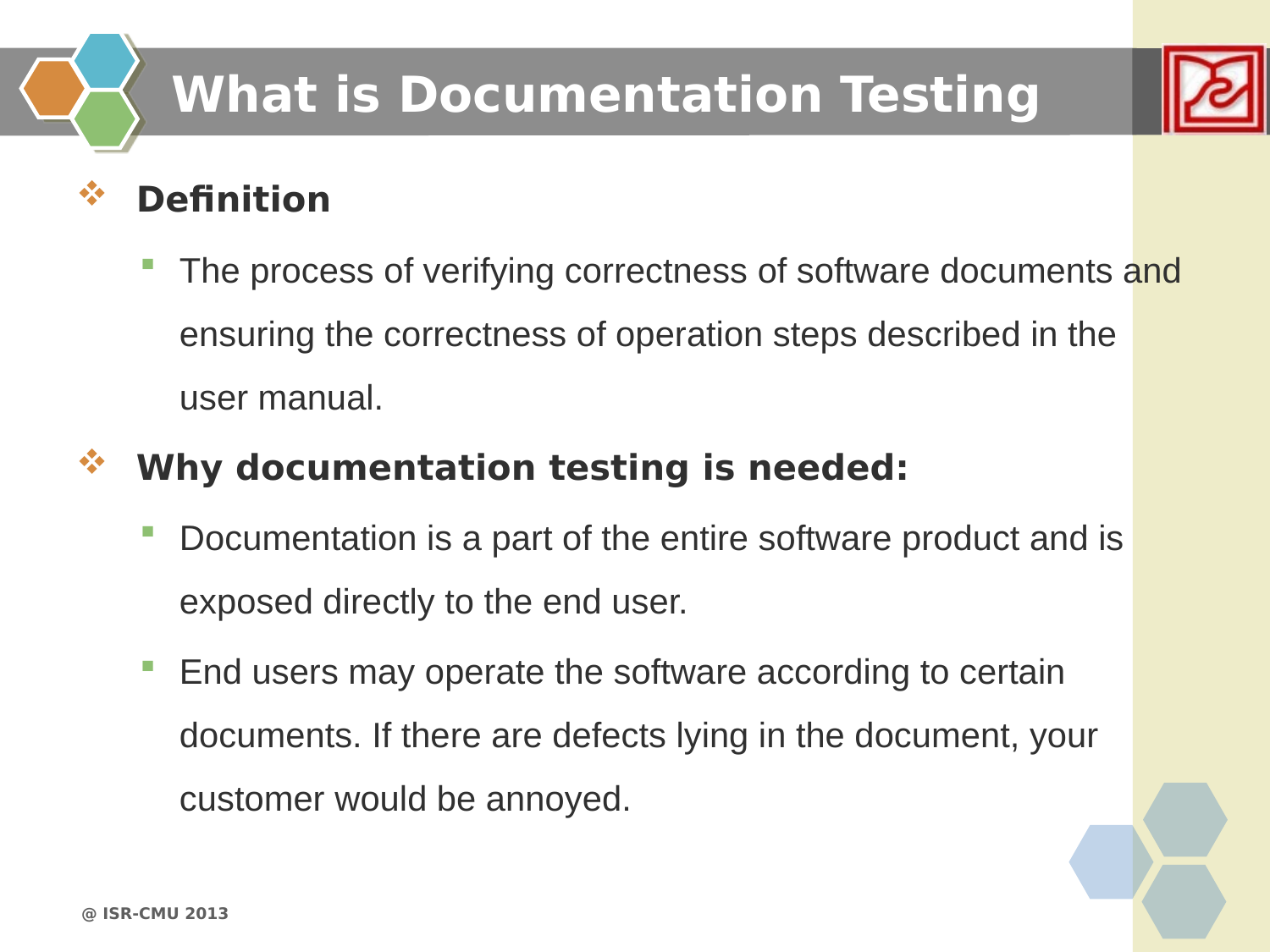

# What is Documentation Testing
 Definition
The process of verifying correctness of software documents and ensuring the correctness of operation steps described in the user manual.
 Why documentation testing is needed:
Documentation is a part of the entire software product and is exposed directly to the end user.
End users may operate the software according to certain documents. If there are defects lying in the document, your customer would be annoyed.
24